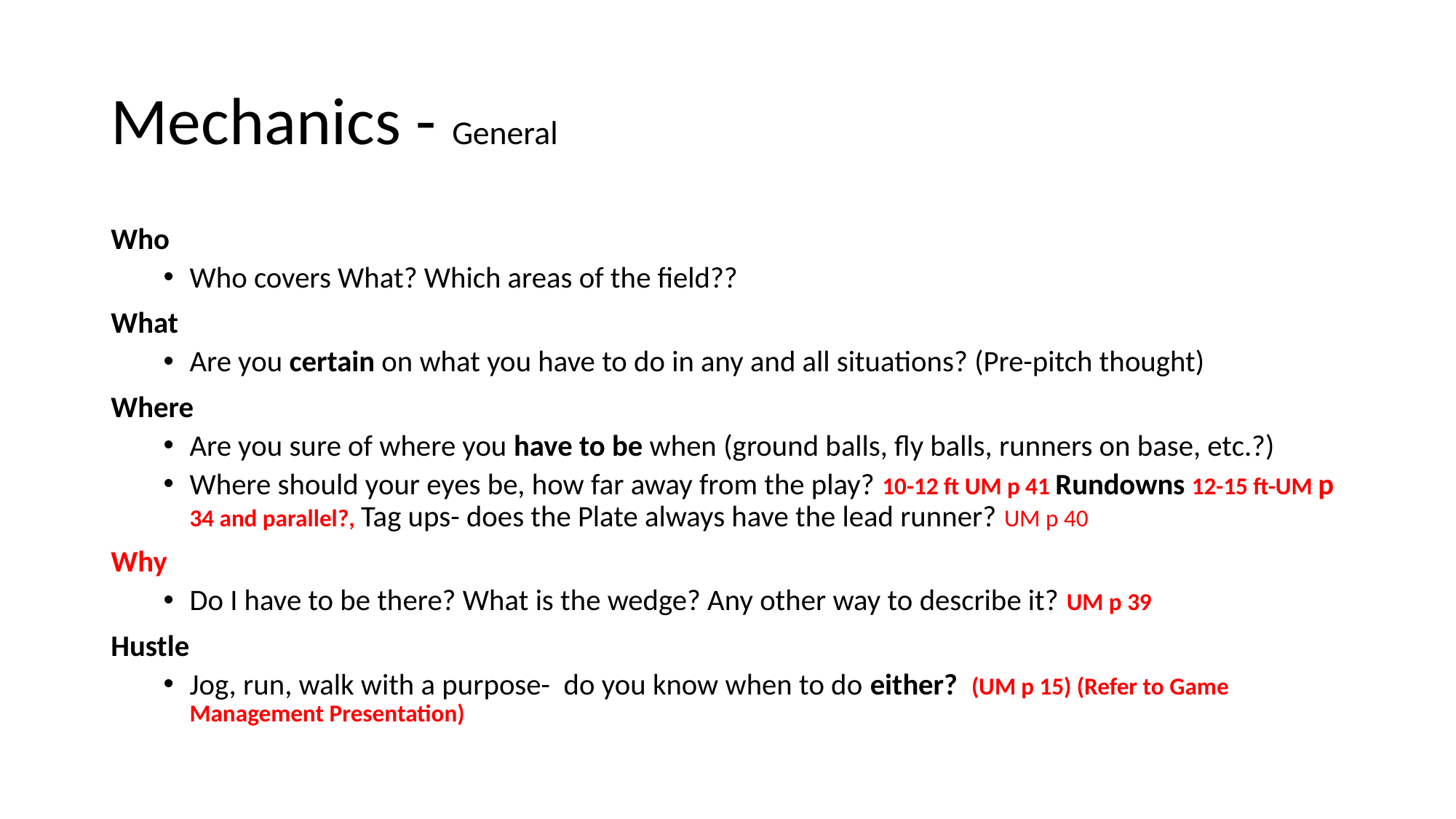

# Mechanics - General
Who
Who covers What? Which areas of the field??
What
Are you certain on what you have to do in any and all situations? (Pre-pitch thought)
Where
Are you sure of where you have to be when (ground balls, fly balls, runners on base, etc.?)
Where should your eyes be, how far away from the play? 10-12 ft UM p 41 Rundowns 12-15 ft-UM p 34 and parallel?, Tag ups- does the Plate always have the lead runner? UM p 40
Why
Do I have to be there? What is the wedge? Any other way to describe it? UM p 39
Hustle
Jog, run, walk with a purpose-  do you know when to do either?  (UM p 15) (Refer to Game Management Presentation)